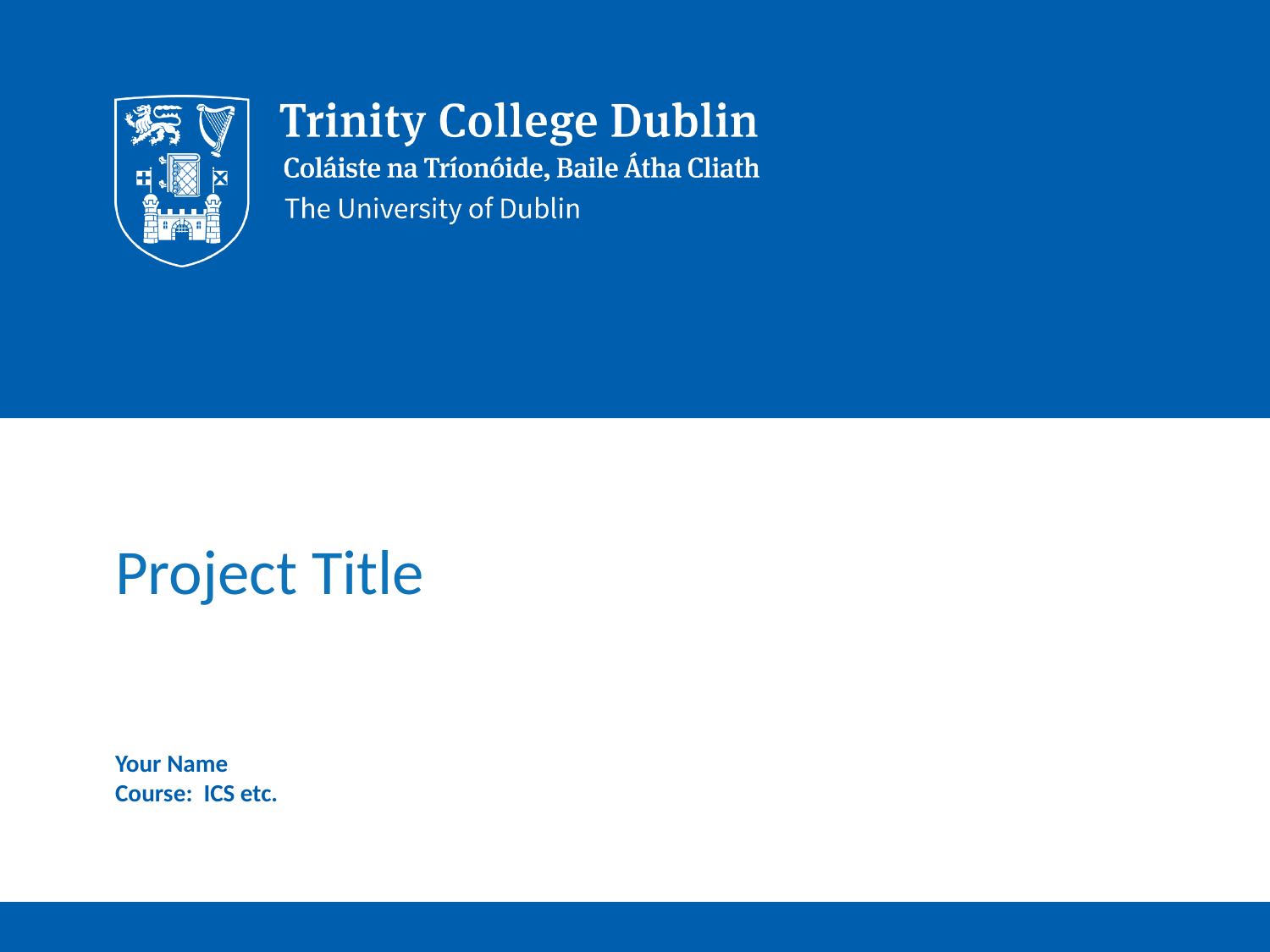

# Project Title
Your Name
Course:  ICS etc.